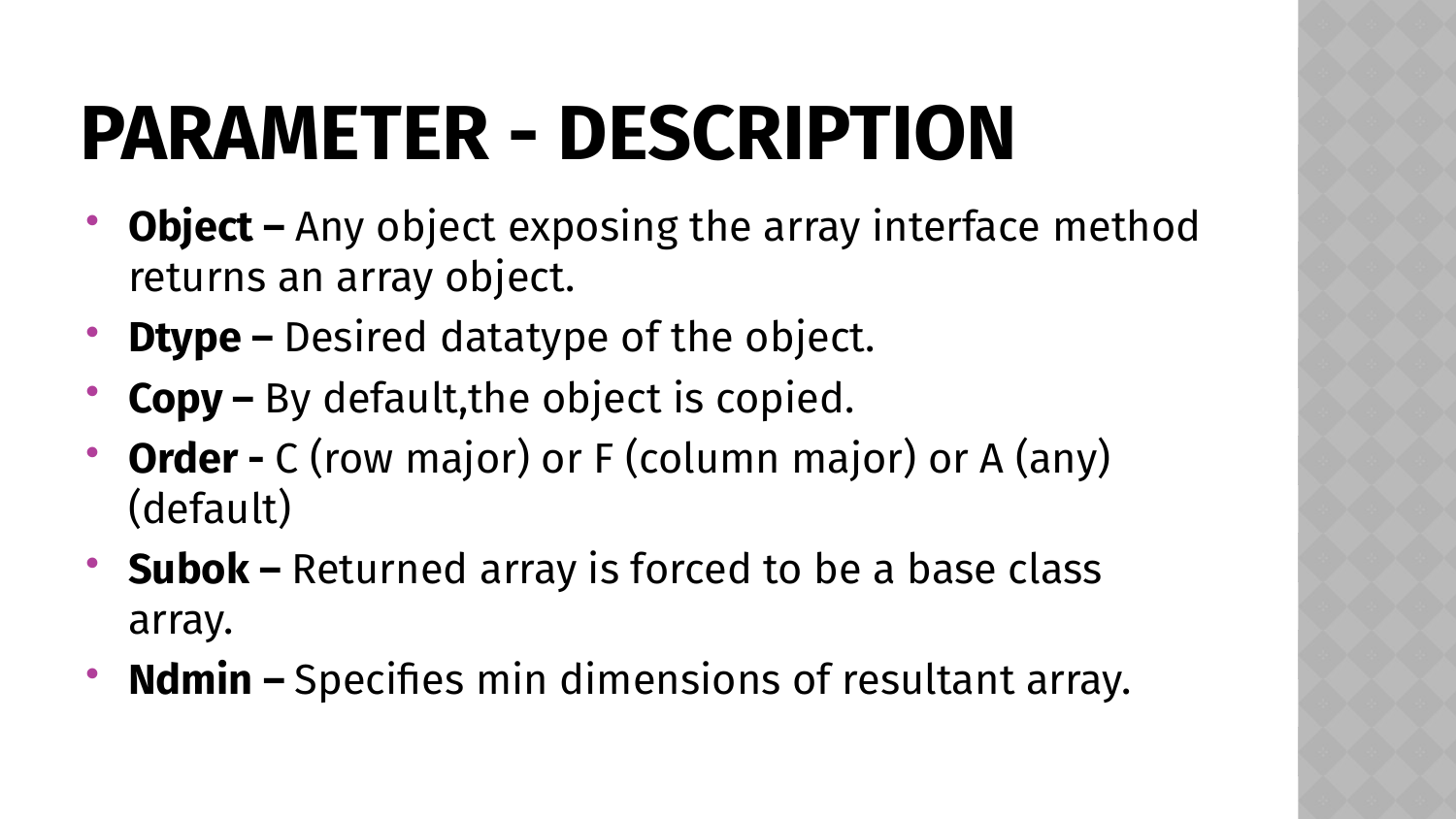

# PARAMETER - DESCRIPTION
Object – Any object exposing the array interface method returns an array object.
Dtype – Desired datatype of the object.
Copy – By default,the object is copied.
Order - C (row major) or F (column major) or A (any) (default)
Subok – Returned array is forced to be a base class array.
Ndmin – Specifies min dimensions of resultant array.